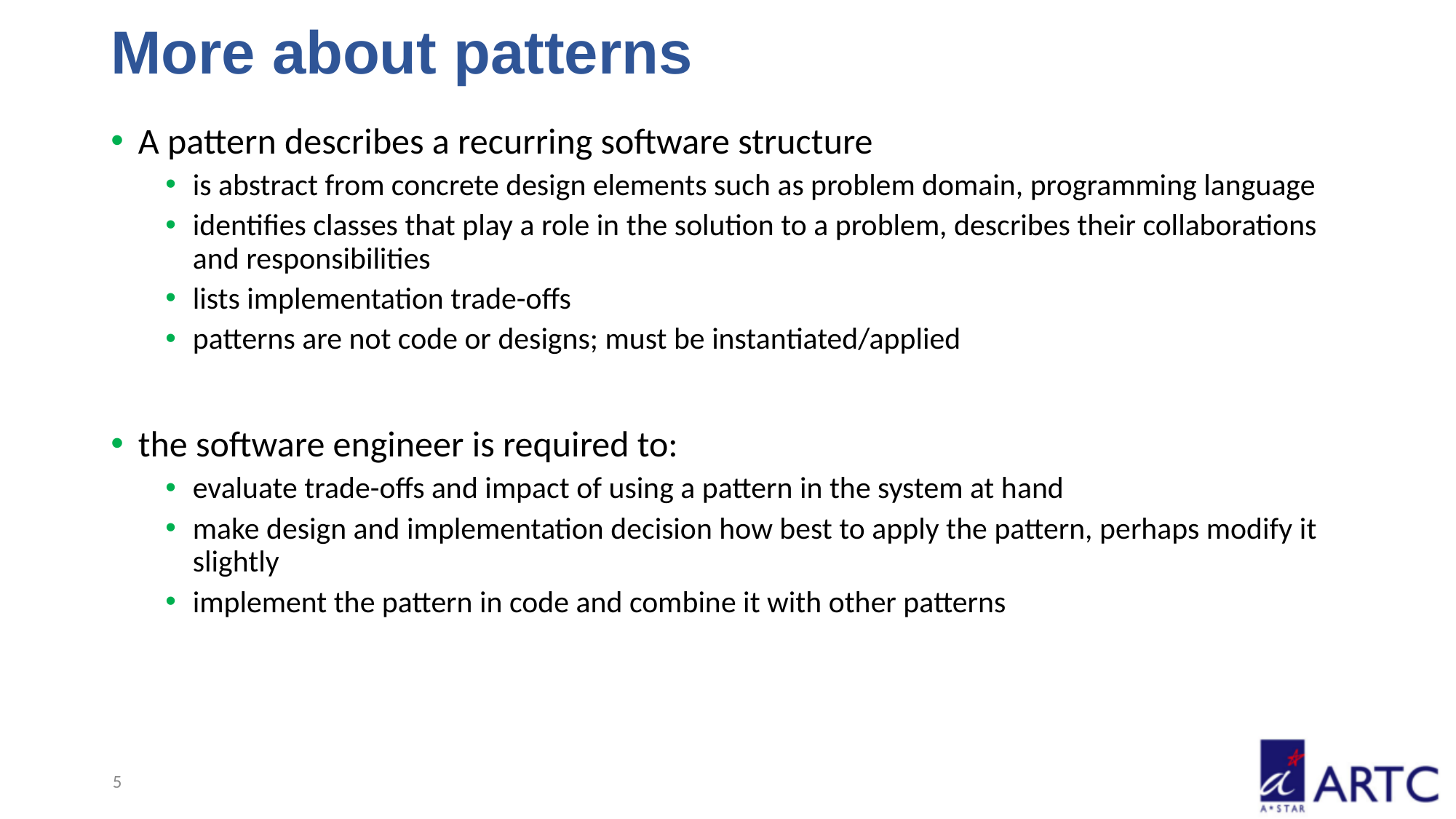

# More about patterns
A pattern describes a recurring software structure
is abstract from concrete design elements such as problem domain, programming language
identifies classes that play a role in the solution to a problem, describes their collaborations and responsibilities
lists implementation trade-offs
patterns are not code or designs; must be instantiated/applied

the software engineer is required to:
evaluate trade-offs and impact of using a pattern in the system at hand
make design and implementation decision how best to apply the pattern, perhaps modify it slightly
implement the pattern in code and combine it with other patterns
5